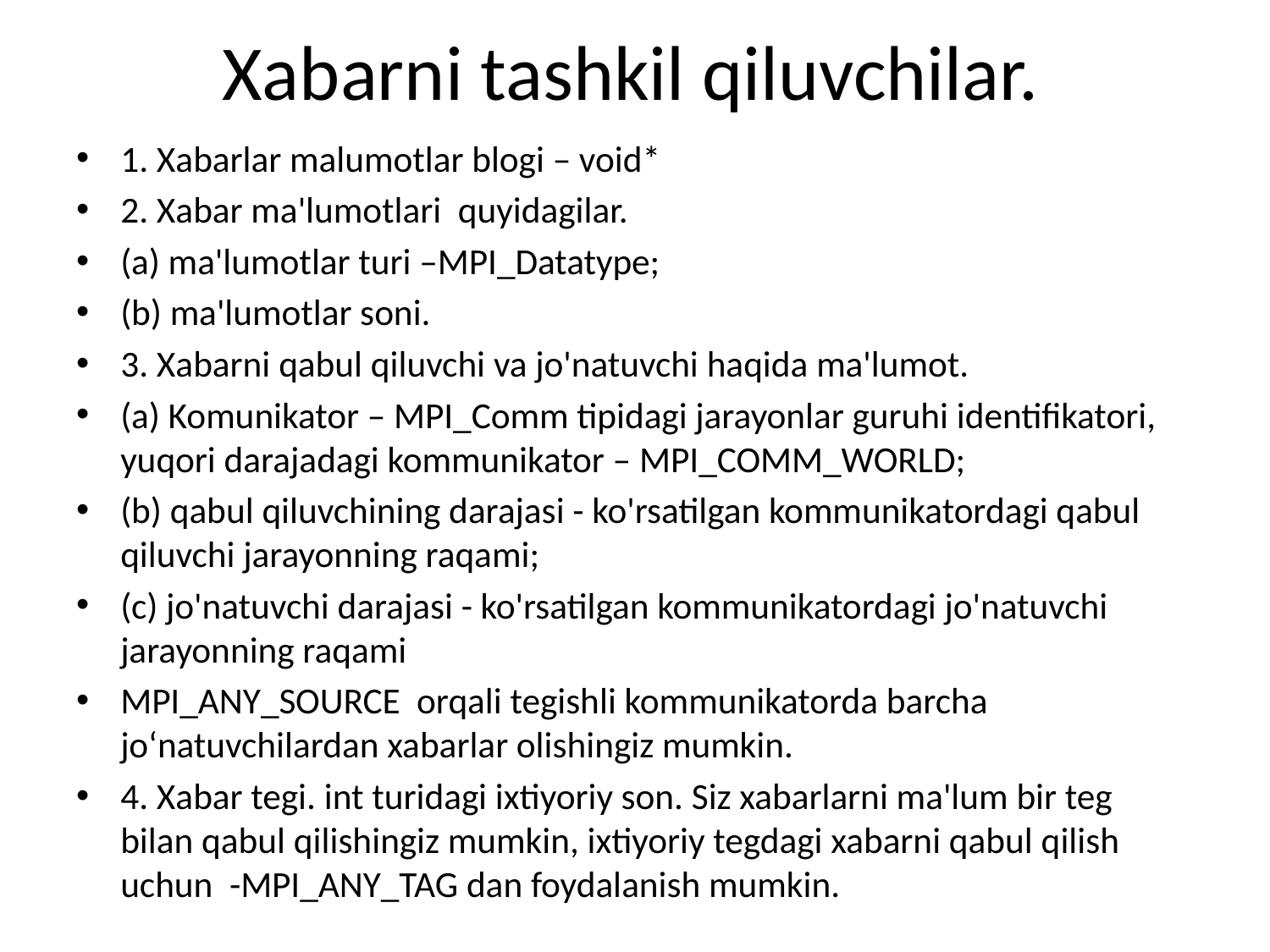

# Xabarni tashkil qiluvchilar.
1. Xabarlar malumotlar blogi – void*
2. Xabar ma'lumotlari  quyidagilar.
(a) ma'lumotlar turi –MPI_Datatype;
(b) ma'lumotlar soni.
3. Xabarni qabul qiluvchi va jo'natuvchi haqida ma'lumot.
(a) Komunikator – MPI_Comm tipidagi jarayonlar guruhi identifikatori, yuqori darajadagi kommunikator – MPI_COMM_WORLD;
(b) qabul qiluvchining darajasi - ko'rsatilgan kommunikatordagi qabul qiluvchi jarayonning raqami;
(c) jo'natuvchi darajasi - ko'rsatilgan kommunikatordagi jo'natuvchi jarayonning raqami
MPI_ANY_SOURCE  orqali tegishli kommunikatorda barcha jo‘natuvchilardan xabarlar olishingiz mumkin.
4. Xabar tegi. int turidagi ixtiyoriy son. Siz xabarlarni ma'lum bir teg bilan qabul qilishingiz mumkin, ixtiyoriy tegdagi xabarni qabul qilish uchun  -MPI_ANY_TAG dan foydalanish mumkin.